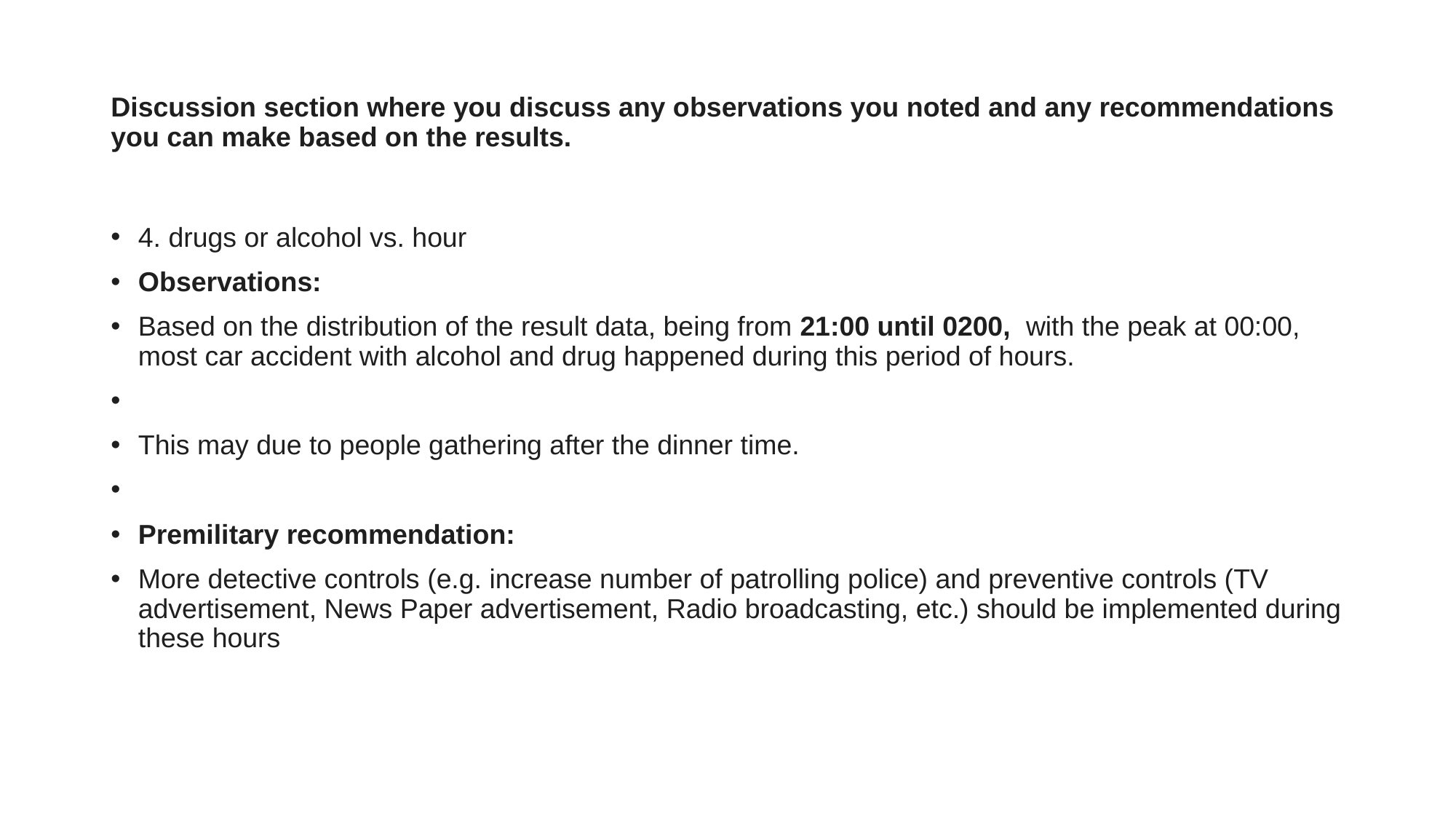

# Discussion section where you discuss any observations you noted and any recommendations you can make based on the results.
4. drugs or alcohol vs. hour
Observations:
Based on the distribution of the result data, being from 21:00 until 0200,  with the peak at 00:00,  most car accident with alcohol and drug happened during this period of hours.

This may due to people gathering after the dinner time.

Premilitary recommendation:
More detective controls (e.g. increase number of patrolling police) and preventive controls (TV advertisement, News Paper advertisement, Radio broadcasting, etc.) should be implemented during these hours